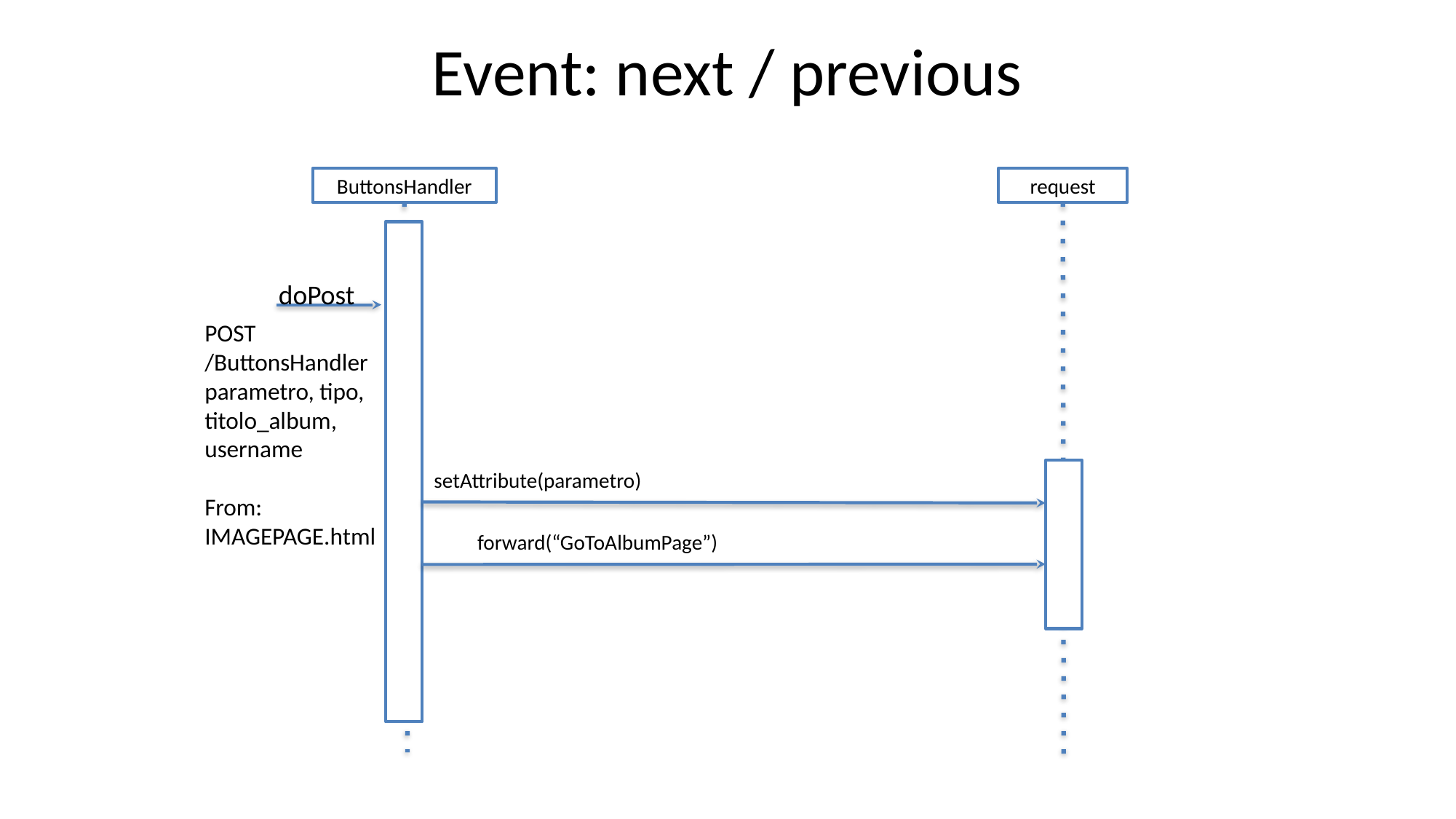

Event: next / previous
ButtonsHandler
request

doPost
POST
/ButtonsHandler
parametro, tipo, titolo_album, username

From:
IMAGEPAGE.html

setAttribute(parametro)
forward(“GoToAlbumPage”)